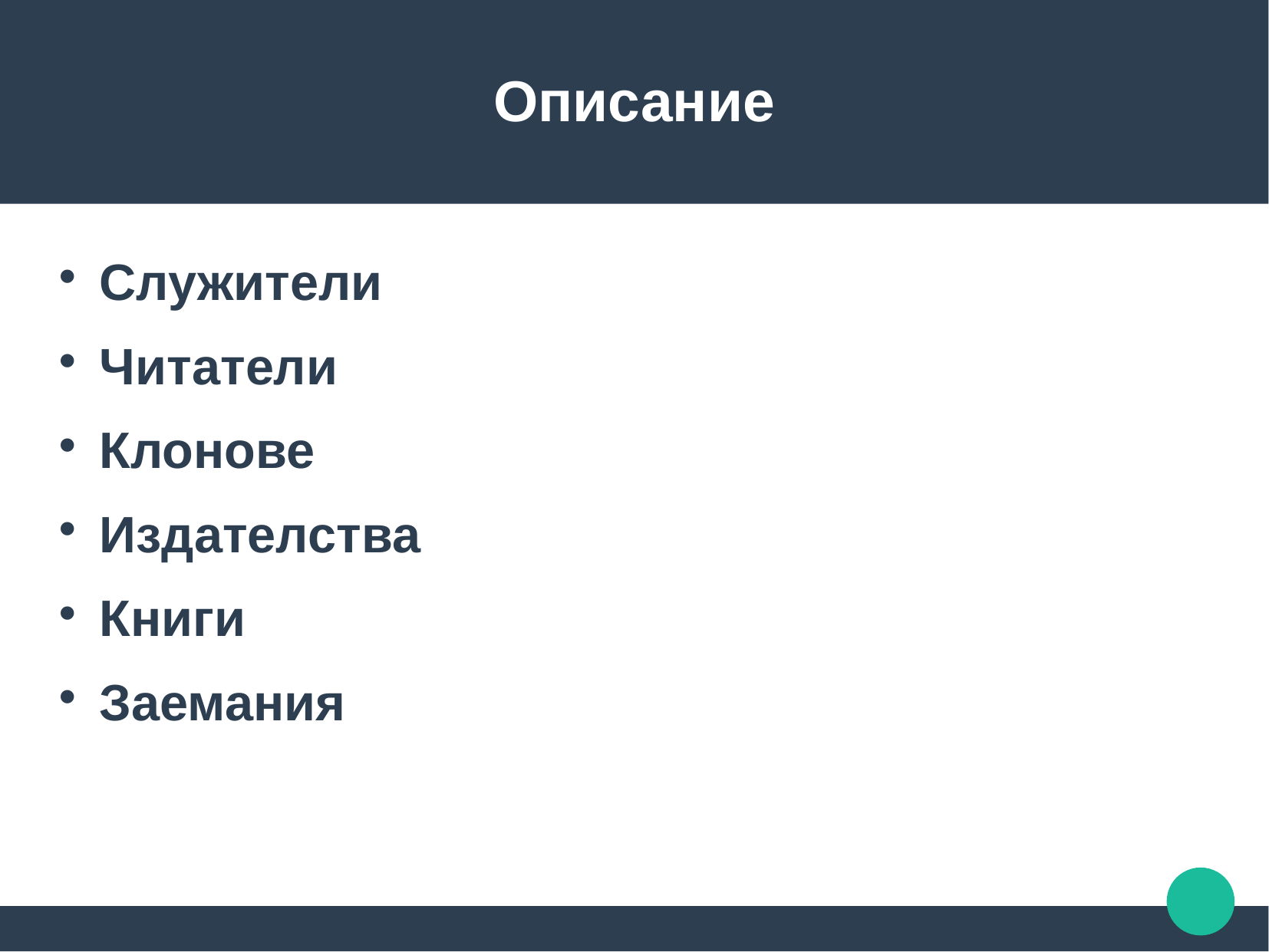

Описание
Служители
Читатели
Клонове
Издателства
Книги
Заемания